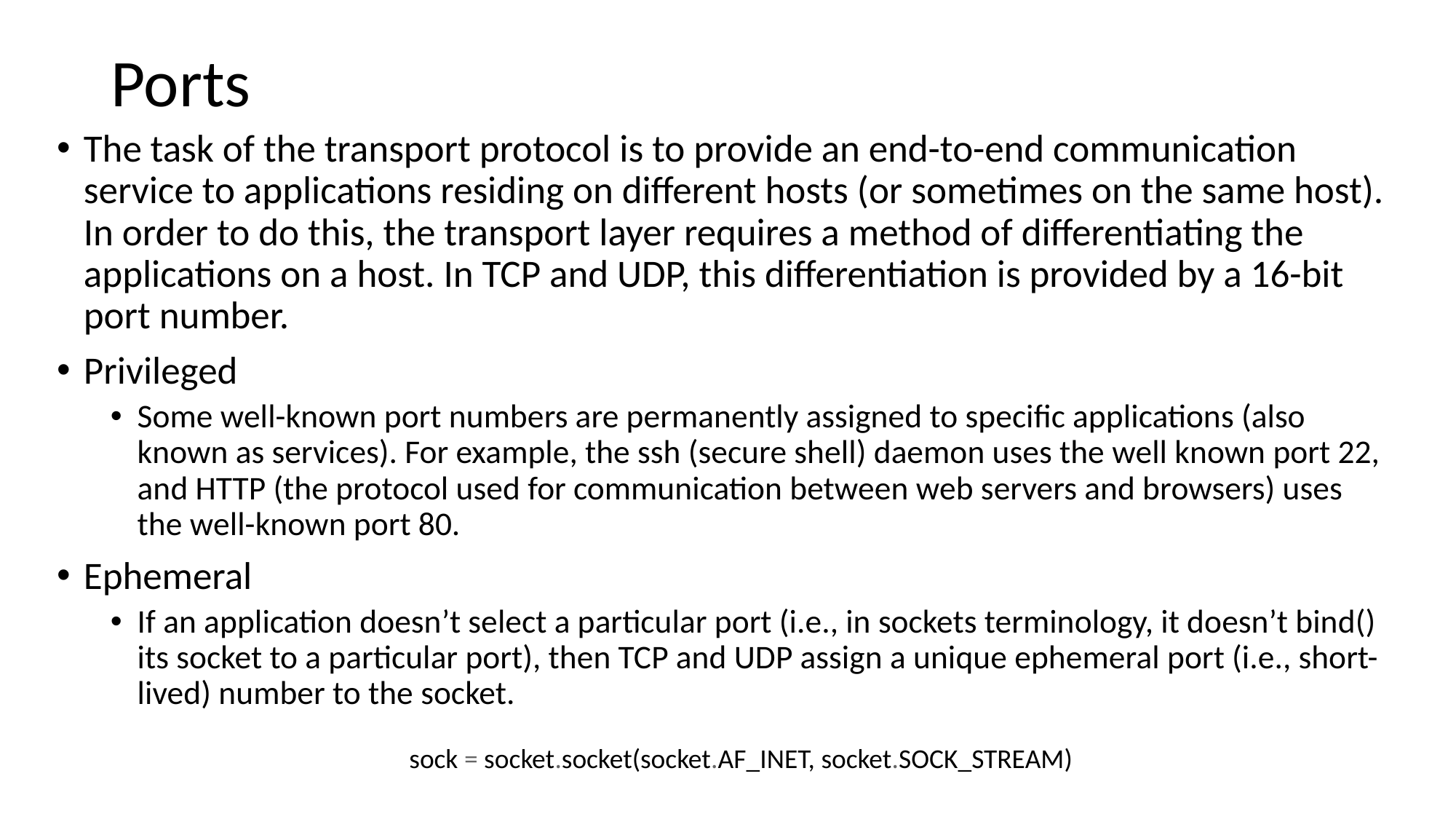

# Ports
The task of the transport protocol is to provide an end-to-end communication service to applications residing on different hosts (or sometimes on the same host). In order to do this, the transport layer requires a method of differentiating the applications on a host. In TCP and UDP, this differentiation is provided by a 16-bit port number.
Privileged
Some well-known port numbers are permanently assigned to specific applications (also known as services). For example, the ssh (secure shell) daemon uses the well known port 22, and HTTP (the protocol used for communication between web servers and browsers) uses the well-known port 80.
Ephemeral
If an application doesn’t select a particular port (i.e., in sockets terminology, it doesn’t bind() its socket to a particular port), then TCP and UDP assign a unique ephemeral port (i.e., short-lived) number to the socket.

sock = socket.socket(socket.AF_INET, socket.SOCK_STREAM)